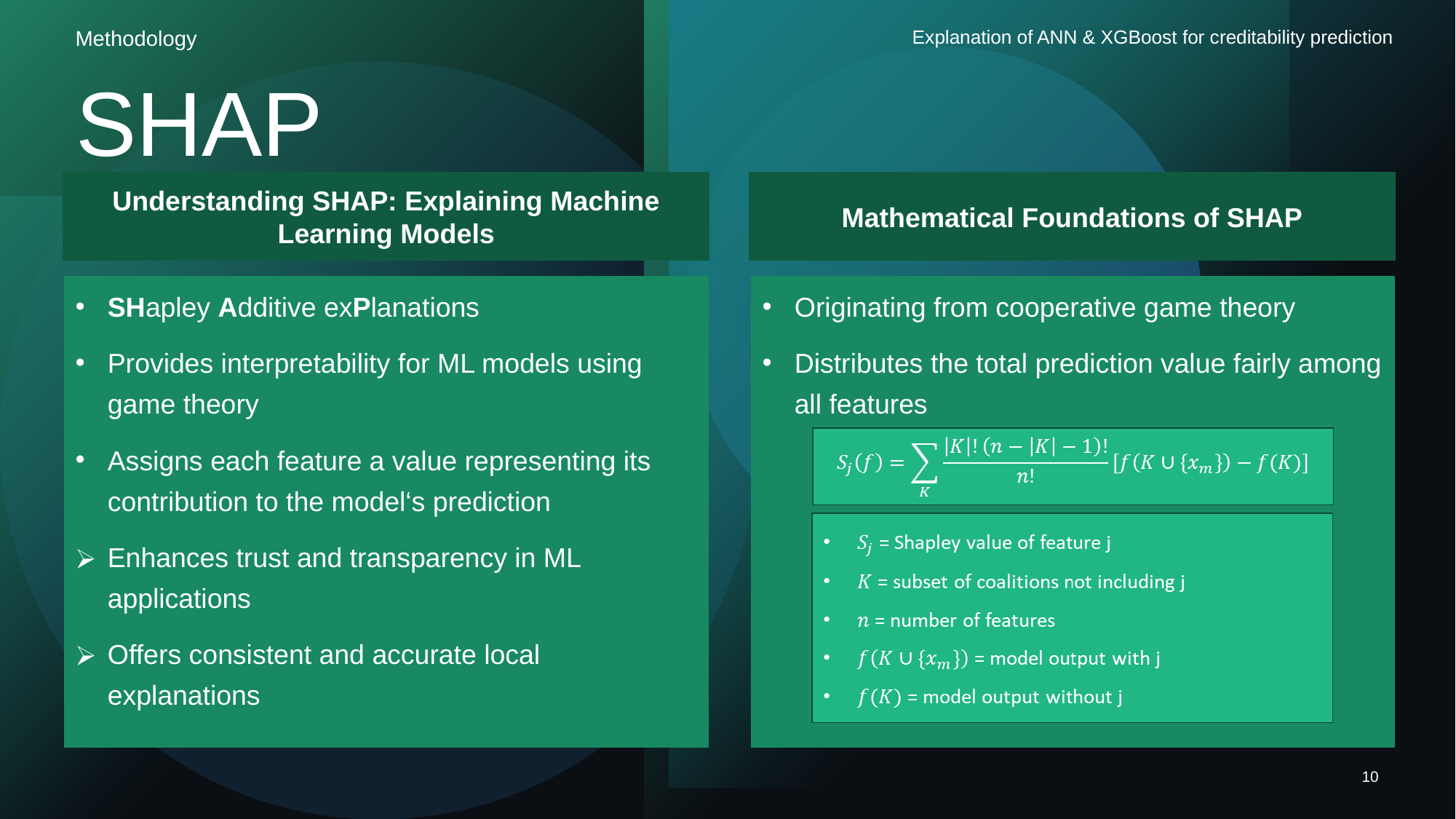

Methodology
Explanation of ANN & XGBoost for creditability prediction
# SHAP
Mathematical Foundations of SHAP
Understanding SHAP: Explaining Machine Learning Models
Originating from cooperative game theory
Distributes the total prediction value fairly among all features
SHapley Additive exPlanations
Provides interpretability for ML models using game theory
Assigns each feature a value representing its contribution to the model‘s prediction
Enhances trust and transparency in ML applications
Offers consistent and accurate local explanations

10